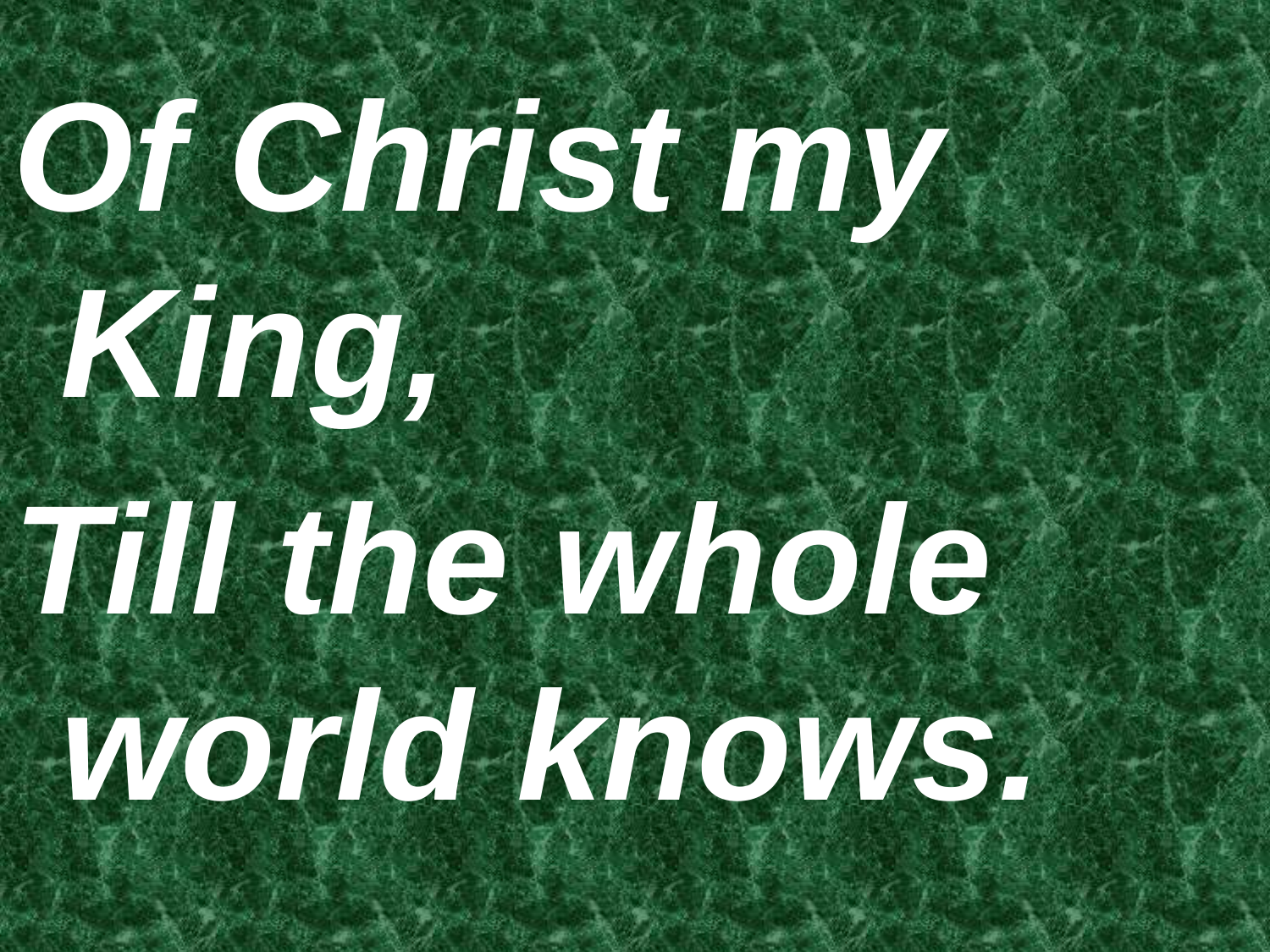

Of Christ my King,
Till the whole world knows.